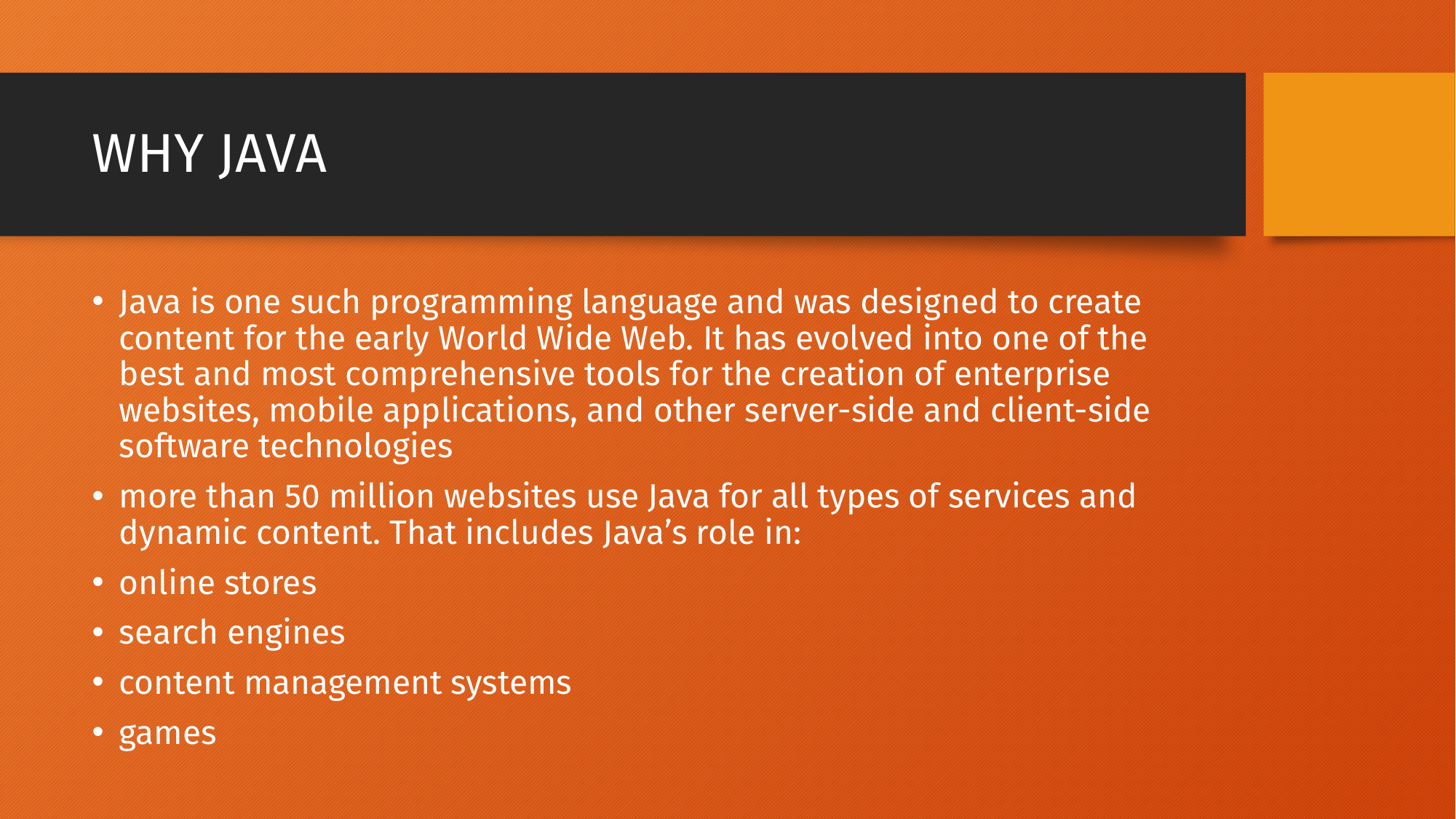

# WHY JAVA
Java is one such programming language and was designed to create content for the early World Wide Web. It has evolved into one of the best and most comprehensive tools for the creation of enterprise websites, mobile applications, and other server-side and client-side software technologies
more than 50 million websites use Java for all types of services and dynamic content. That includes Java’s role in:
online stores
search engines
content management systems
games